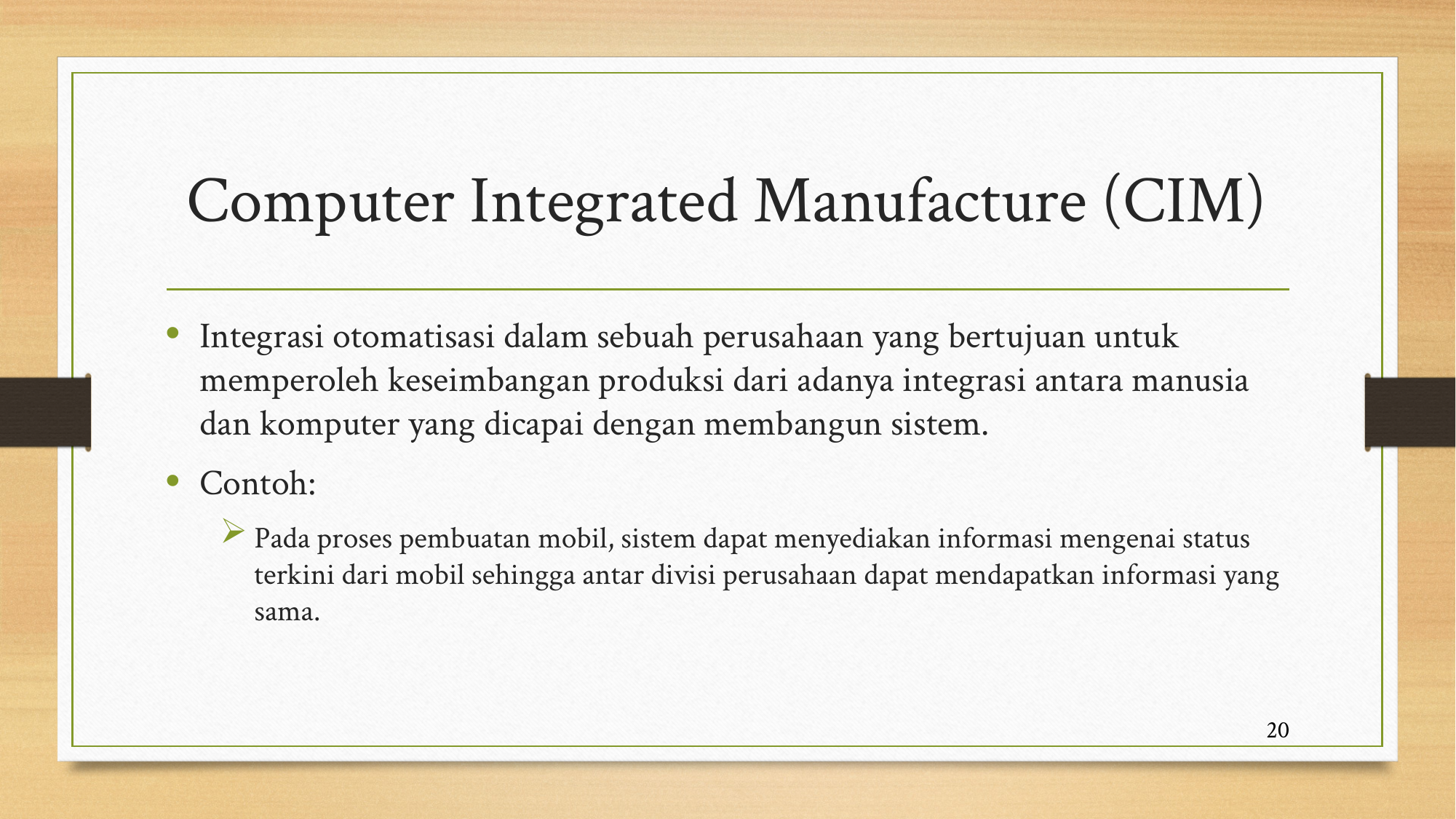

# Computer Integrated Manufacture (CIM)
Integrasi otomatisasi dalam sebuah perusahaan yang bertujuan untuk memperoleh keseimbangan produksi dari adanya integrasi antara manusia dan komputer yang dicapai dengan membangun sistem.
Contoh:
Pada proses pembuatan mobil, sistem dapat menyediakan informasi mengenai status terkini dari mobil sehingga antar divisi perusahaan dapat mendapatkan informasi yang sama.

20